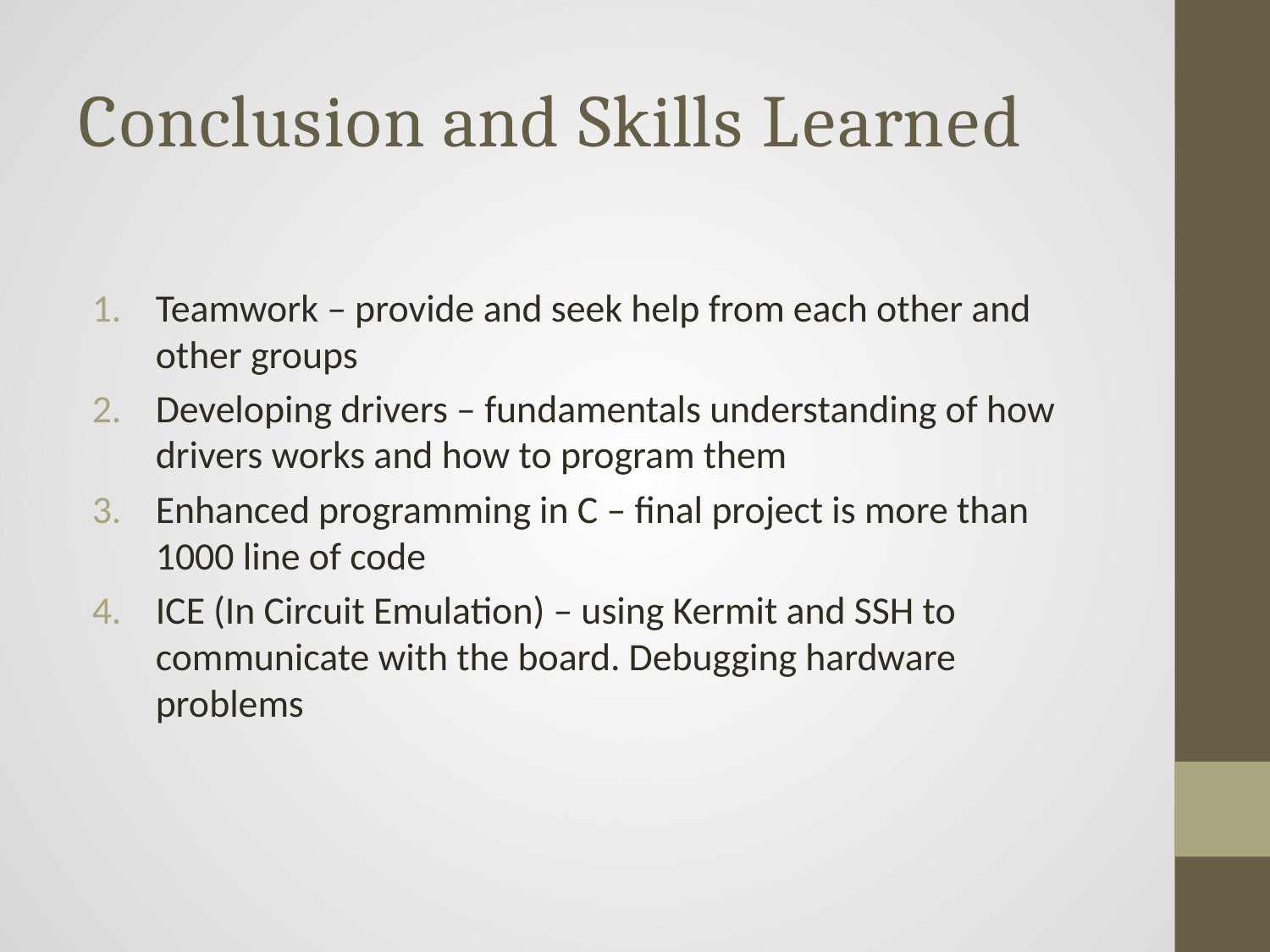

# Conclusion and Skills Learned

Teamwork – provide and seek help from each other and other groups
Developing drivers – fundamentals understanding of how drivers works and how to program them
Enhanced programming in C – final project is more than 1000 line of code
ICE (In Circuit Emulation) – using Kermit and SSH to communicate with the board. Debugging hardware problems